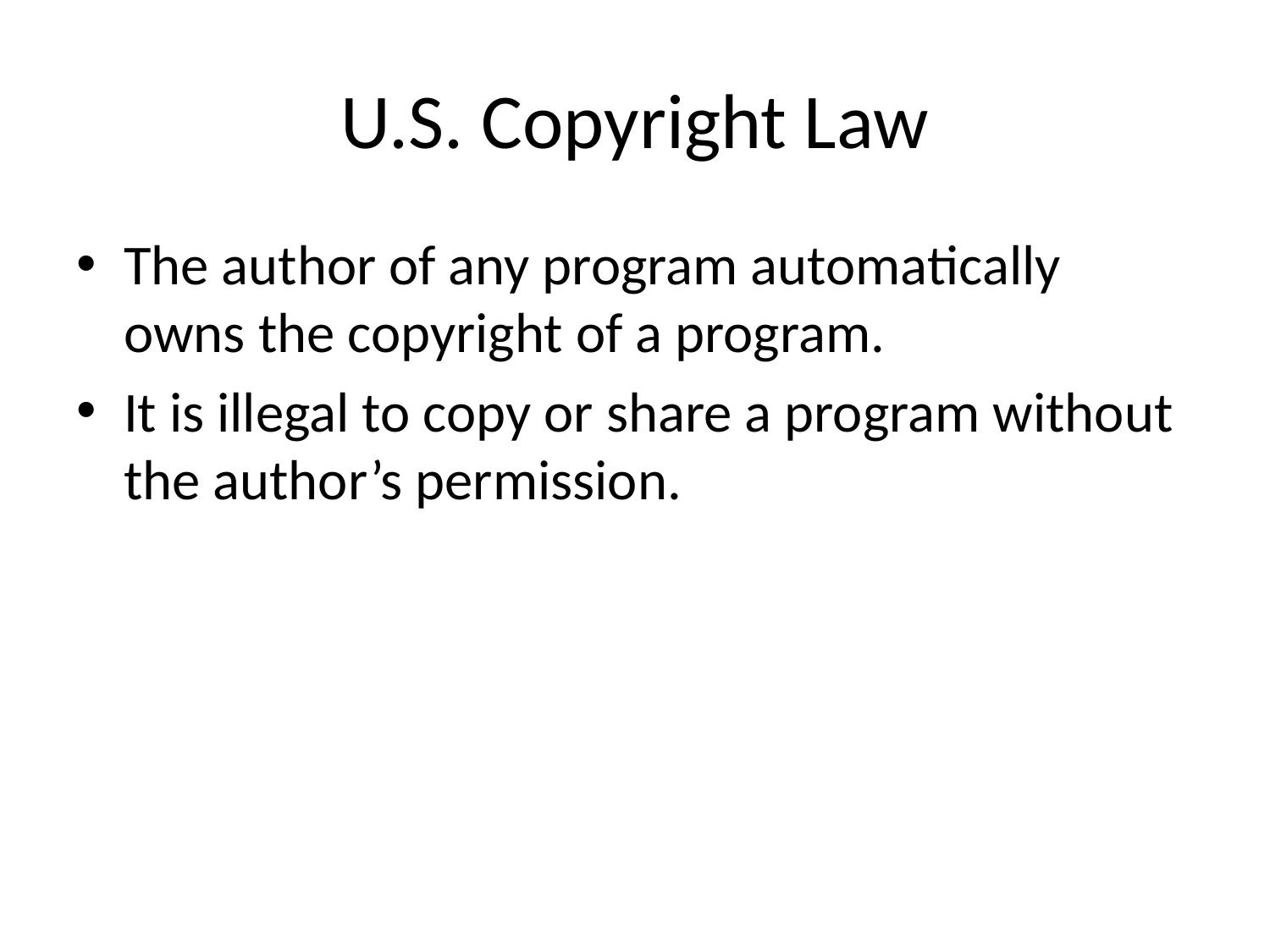

# U.S. Copyright Law
The author of any program automatically owns the copyright of a program.
It is illegal to copy or share a program without the author’s permission.